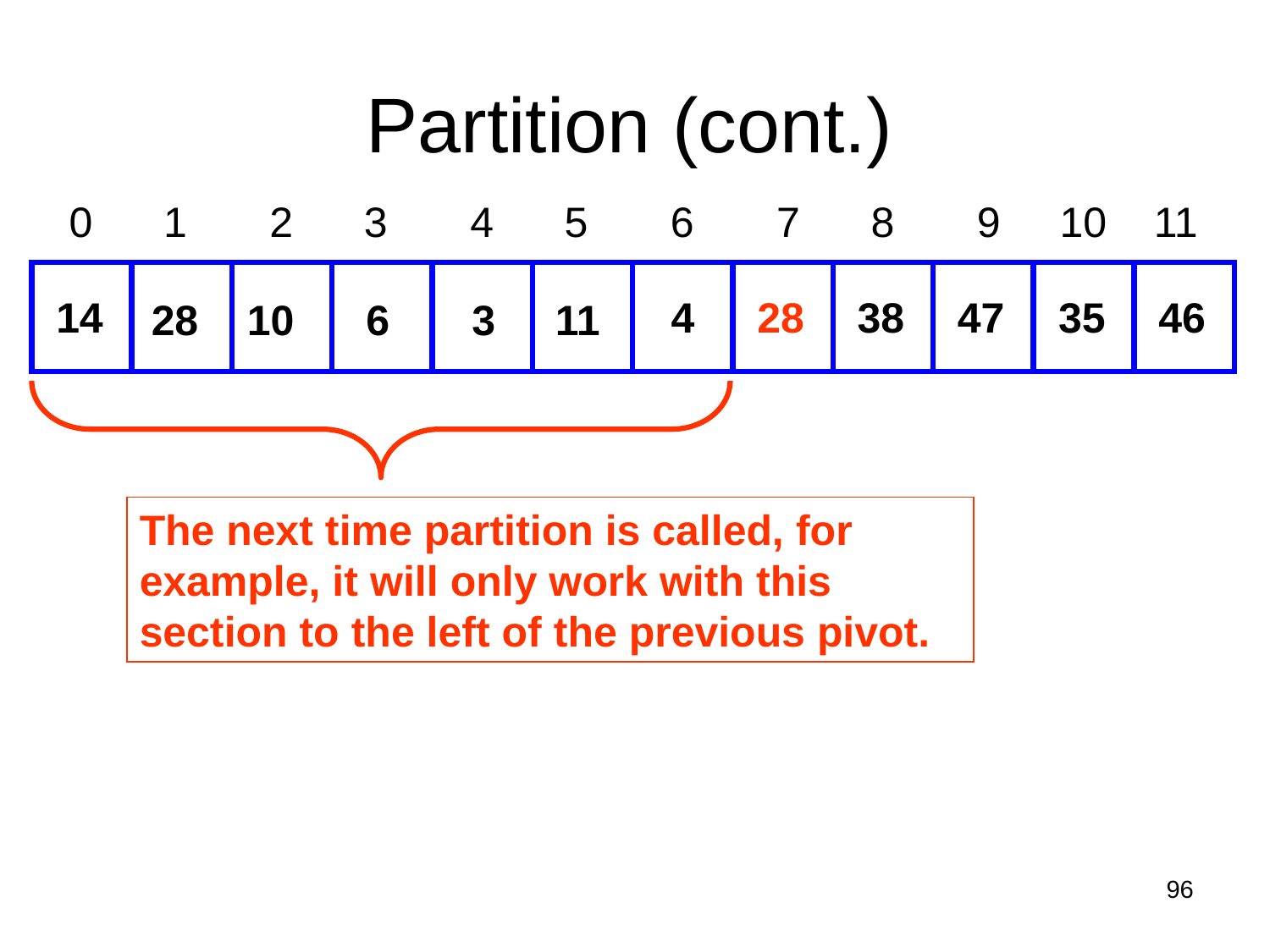

# Partition (cont.)

   0      1       2      3       4      5       6       7      8       9     10    11

 14

  4
 28
 38
 47
 35
 46
 28
10
  6
  3
 11

The next time partition is called, for example, it will only work with this section to the left of the previous pivot.
96